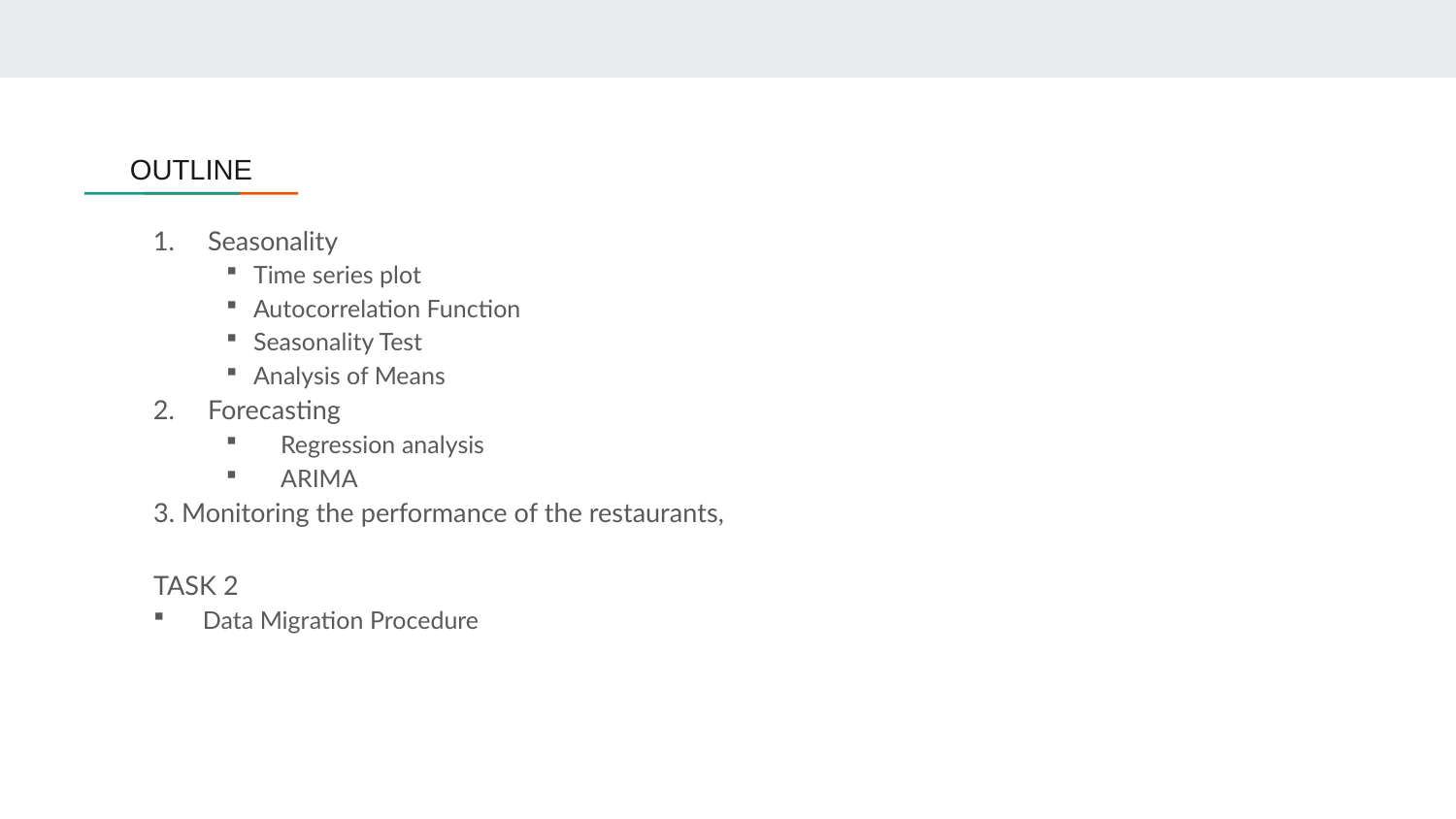

# OUTLINE
Seasonality
Time series plot
Autocorrelation Function
Seasonality Test
Analysis of Means
Forecasting
Regression analysis
ARIMA
3. Monitoring the performance of the restaurants,

TASK 2
Data Migration Procedure